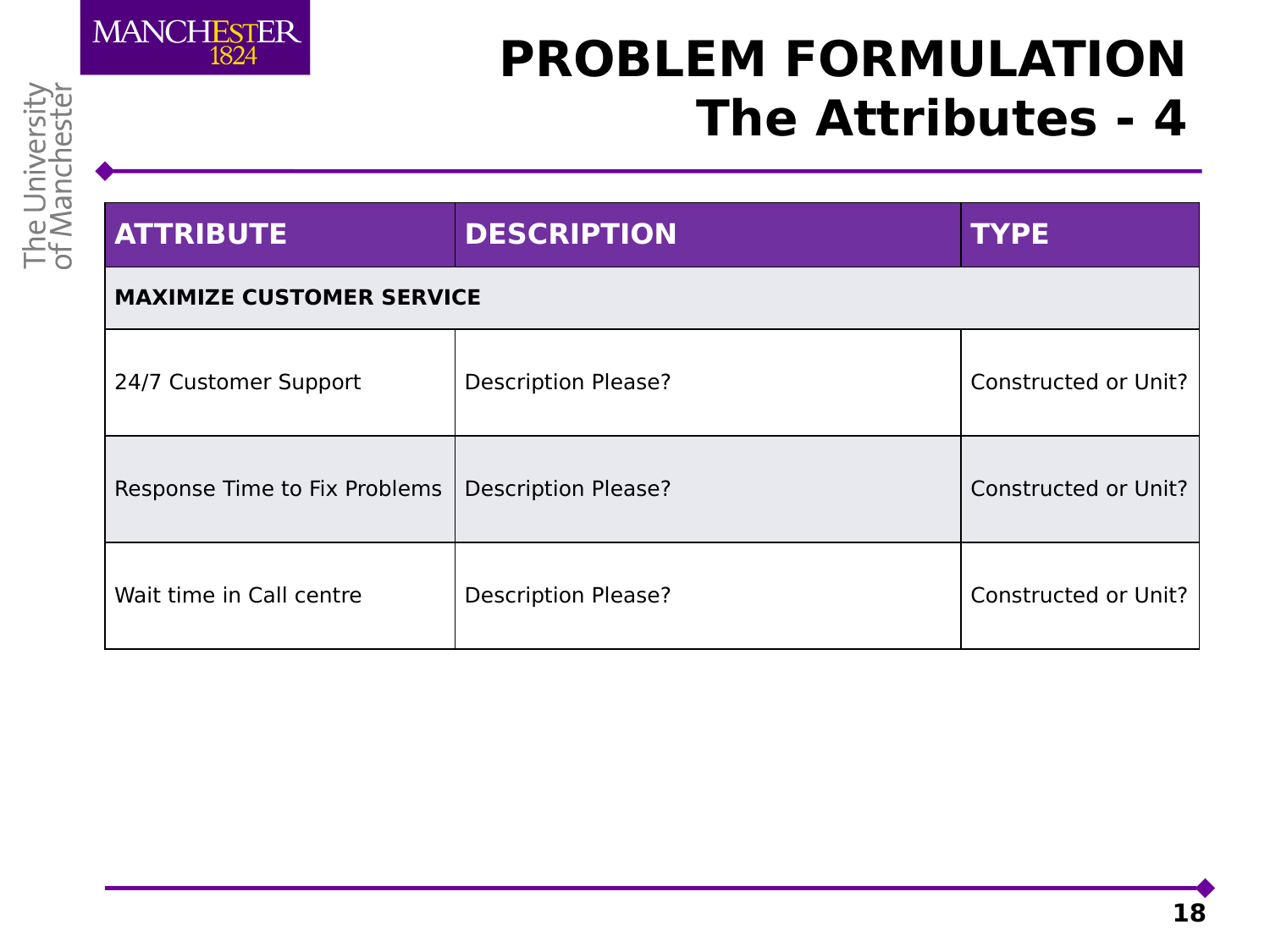

# PROBLEM FORMULATION The Attributes - 4

| attribute | description | type |
| --- | --- | --- |
| MAXIMIZE CUSTOMER SERVICE |  |  |
| 24/7 Customer Support | Description Please? | Constructed or Unit? |
| Response Time to Fix Problems | Description Please? | Constructed or Unit? |
| Wait time in Call centre | Description Please? | Constructed or Unit? |
18